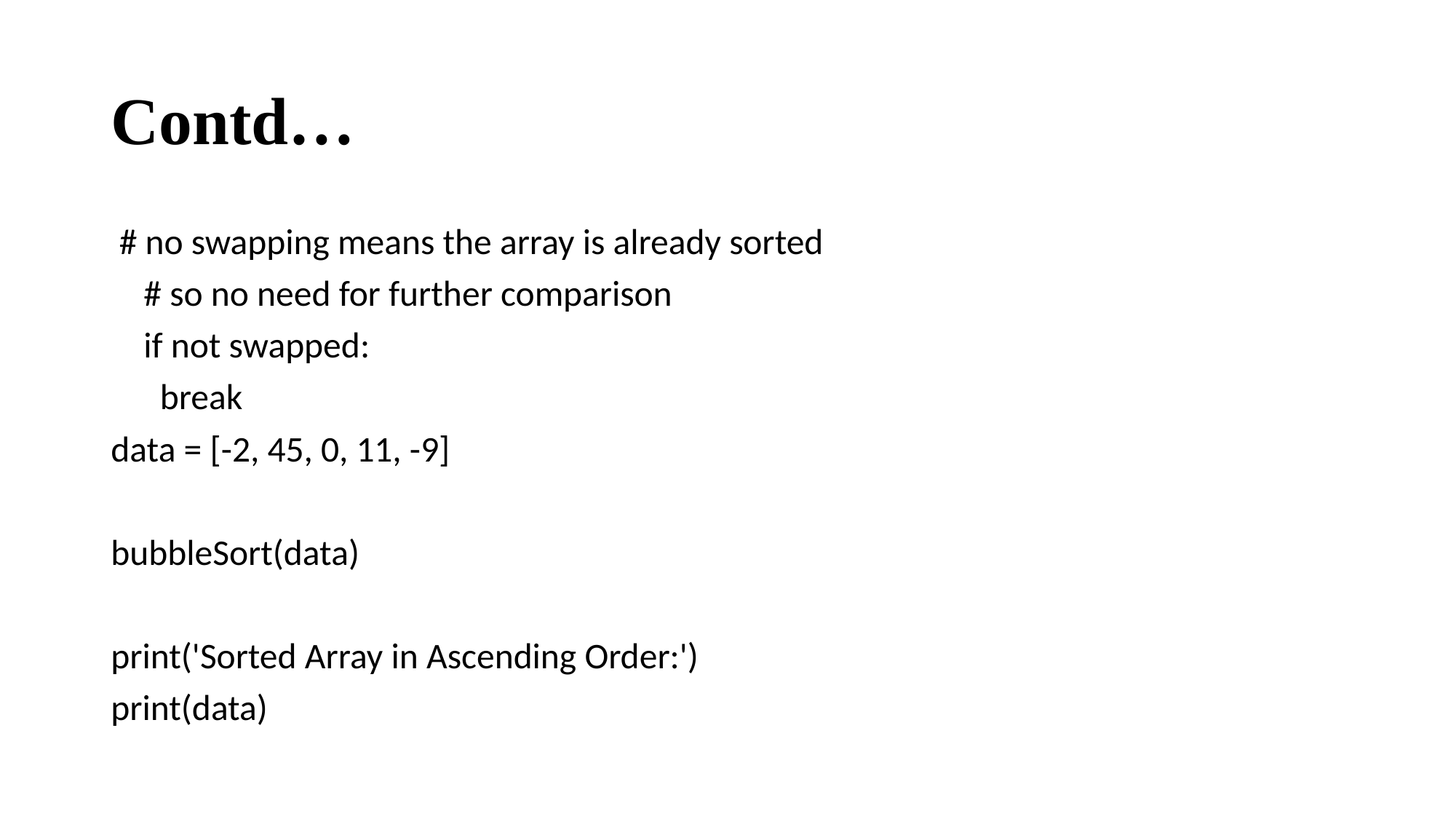

# Contd…
 # no swapping means the array is already sorted
    # so no need for further comparison
    if not swapped:
      break
data = [-2, 45, 0, 11, -9]

bubbleSort(data)

print('Sorted Array in Ascending Order:')
print(data)